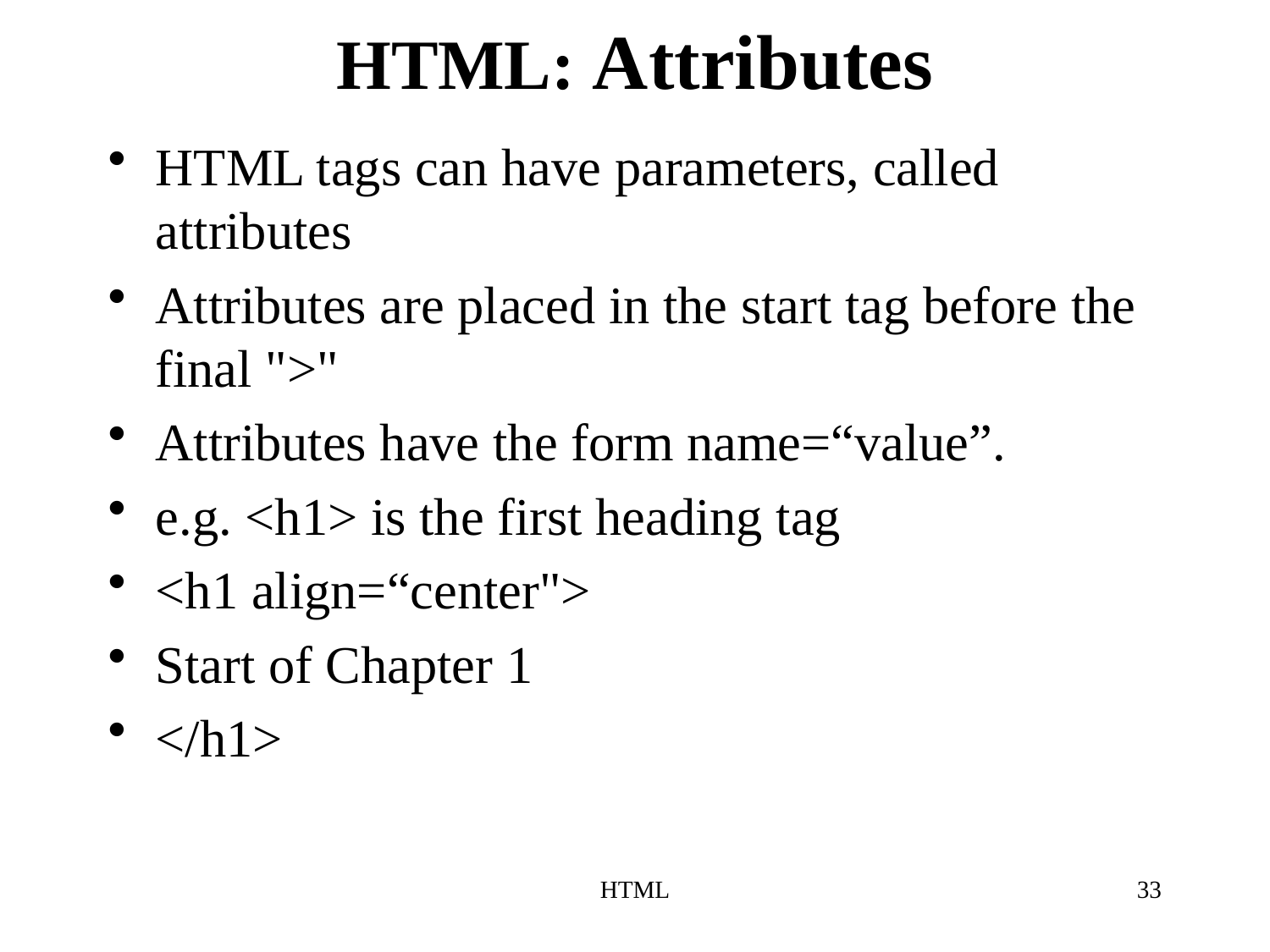

# HTML: Attributes
HTML tags can have parameters, called attributes
Attributes are placed in the start tag before the final ">"
Attributes have the form name=“value”.
e.g. <h1> is the first heading tag
<h1 align=“center">
Start of Chapter 1
</h1>
HTML
33